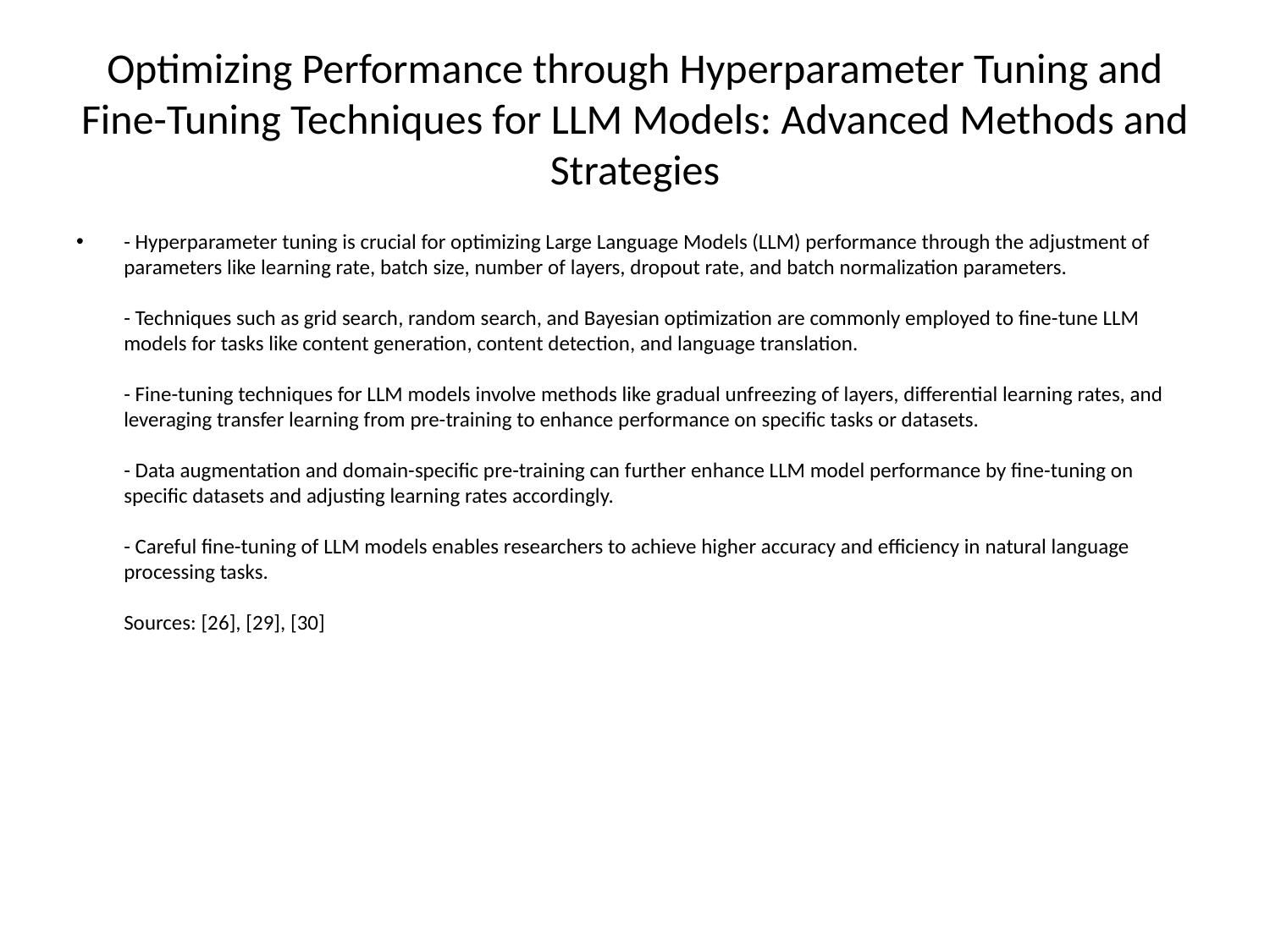

# Optimizing Performance through Hyperparameter Tuning and Fine-Tuning Techniques for LLM Models: Advanced Methods and Strategies
- Hyperparameter tuning is crucial for optimizing Large Language Models (LLM) performance through the adjustment of parameters like learning rate, batch size, number of layers, dropout rate, and batch normalization parameters.
- Techniques such as grid search, random search, and Bayesian optimization are commonly employed to fine-tune LLM models for tasks like content generation, content detection, and language translation.
- Fine-tuning techniques for LLM models involve methods like gradual unfreezing of layers, differential learning rates, and leveraging transfer learning from pre-training to enhance performance on specific tasks or datasets.
- Data augmentation and domain-specific pre-training can further enhance LLM model performance by fine-tuning on specific datasets and adjusting learning rates accordingly.
- Careful fine-tuning of LLM models enables researchers to achieve higher accuracy and efficiency in natural language processing tasks.
Sources: [26], [29], [30]